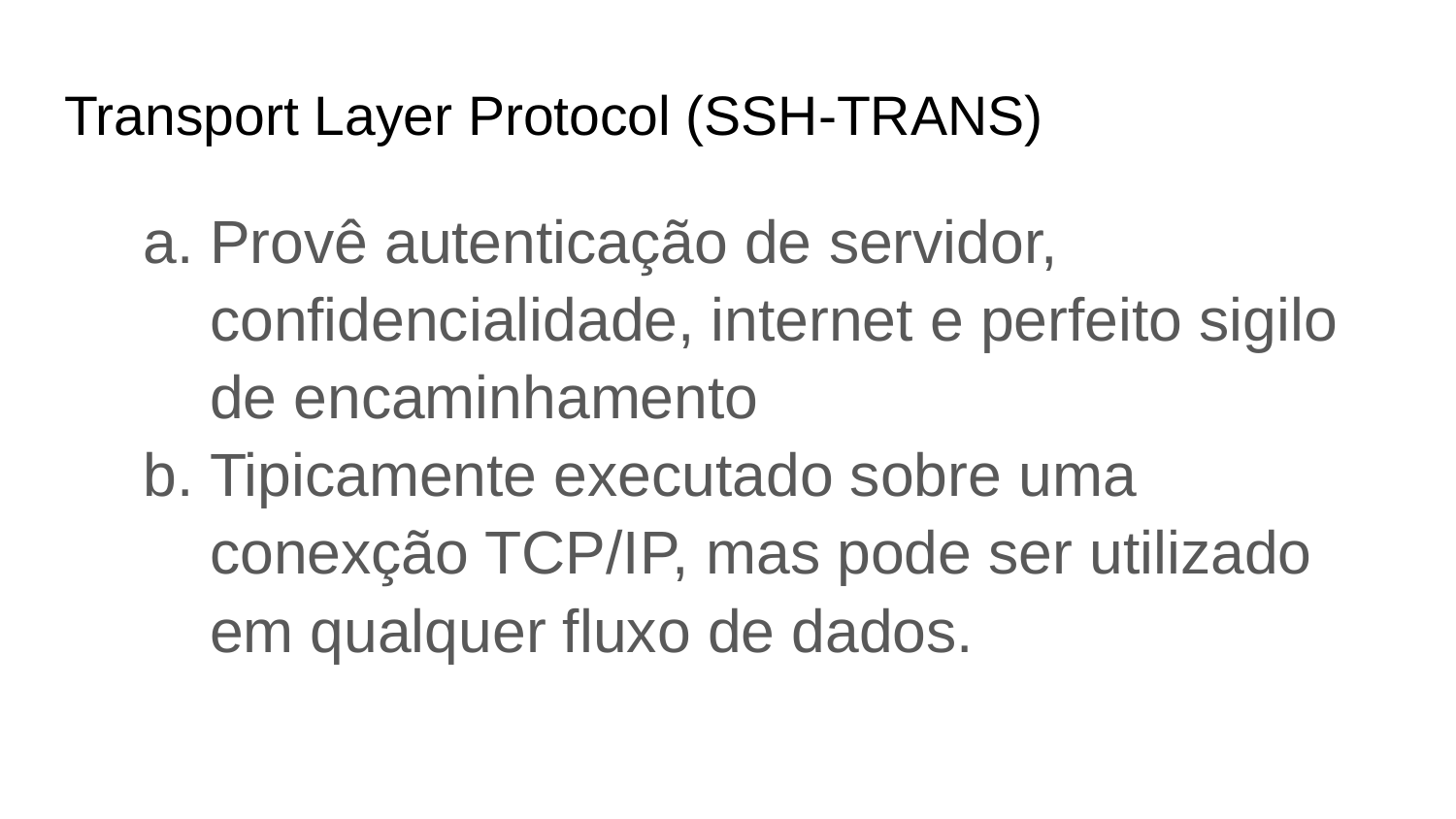

# Transport Layer Protocol (SSH-TRANS)
Provê autenticação de servidor, confidencialidade, internet e perfeito sigilo de encaminhamento
Tipicamente executado sobre uma conexção TCP/IP, mas pode ser utilizado em qualquer fluxo de dados.